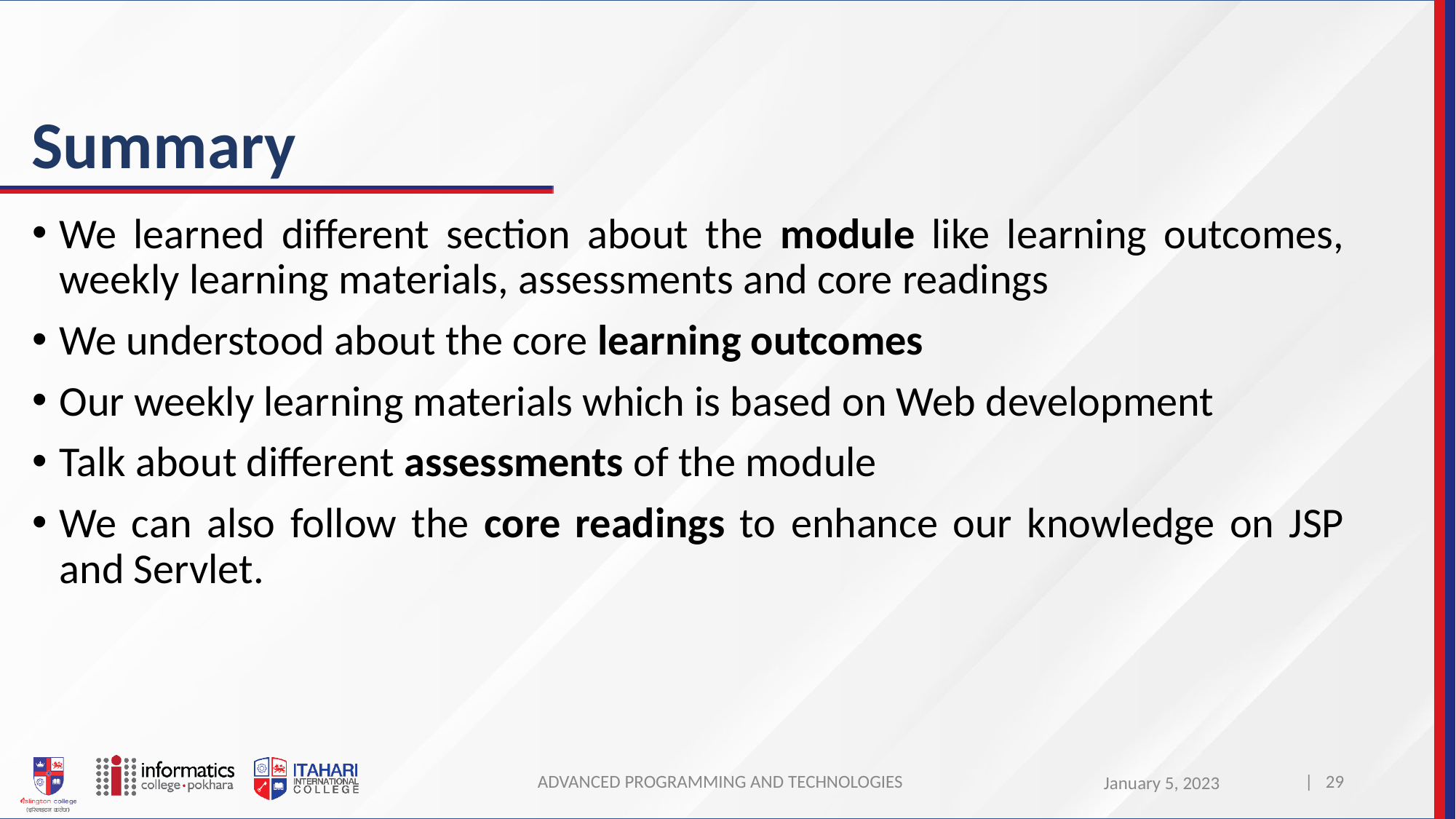

# Summary
We learned different section about the module like learning outcomes, weekly learning materials, assessments and core readings
We understood about the core learning outcomes
Our weekly learning materials which is based on Web development
Talk about different assessments of the module
We can also follow the core readings to enhance our knowledge on JSP and Servlet.
ADVANCED PROGRAMMING AND TECHNOLOGIES
|   29
January 5, 2023